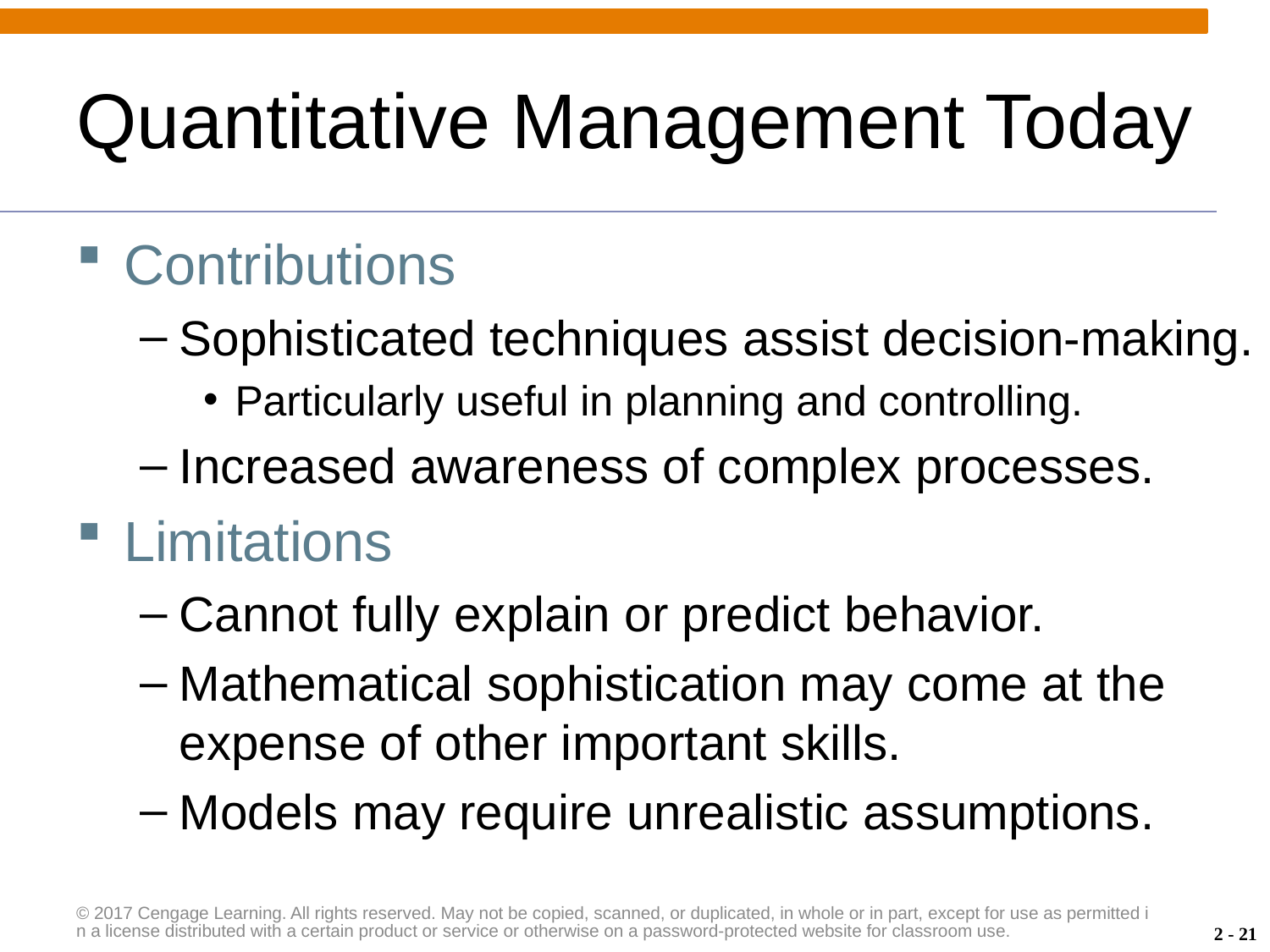

# Quantitative Management Today
Contributions
Sophisticated techniques assist decision-making.
Particularly useful in planning and controlling.
Increased awareness of complex processes.
Limitations
Cannot fully explain or predict behavior.
Mathematical sophistication may come at the expense of other important skills.
Models may require unrealistic assumptions.

© 2017 Cengage Learning. All rights reserved. May not be copied, scanned, or duplicated, in whole or in part, except for use as permitted in a license distributed with a certain product or service or otherwise on a password-protected website for classroom use.